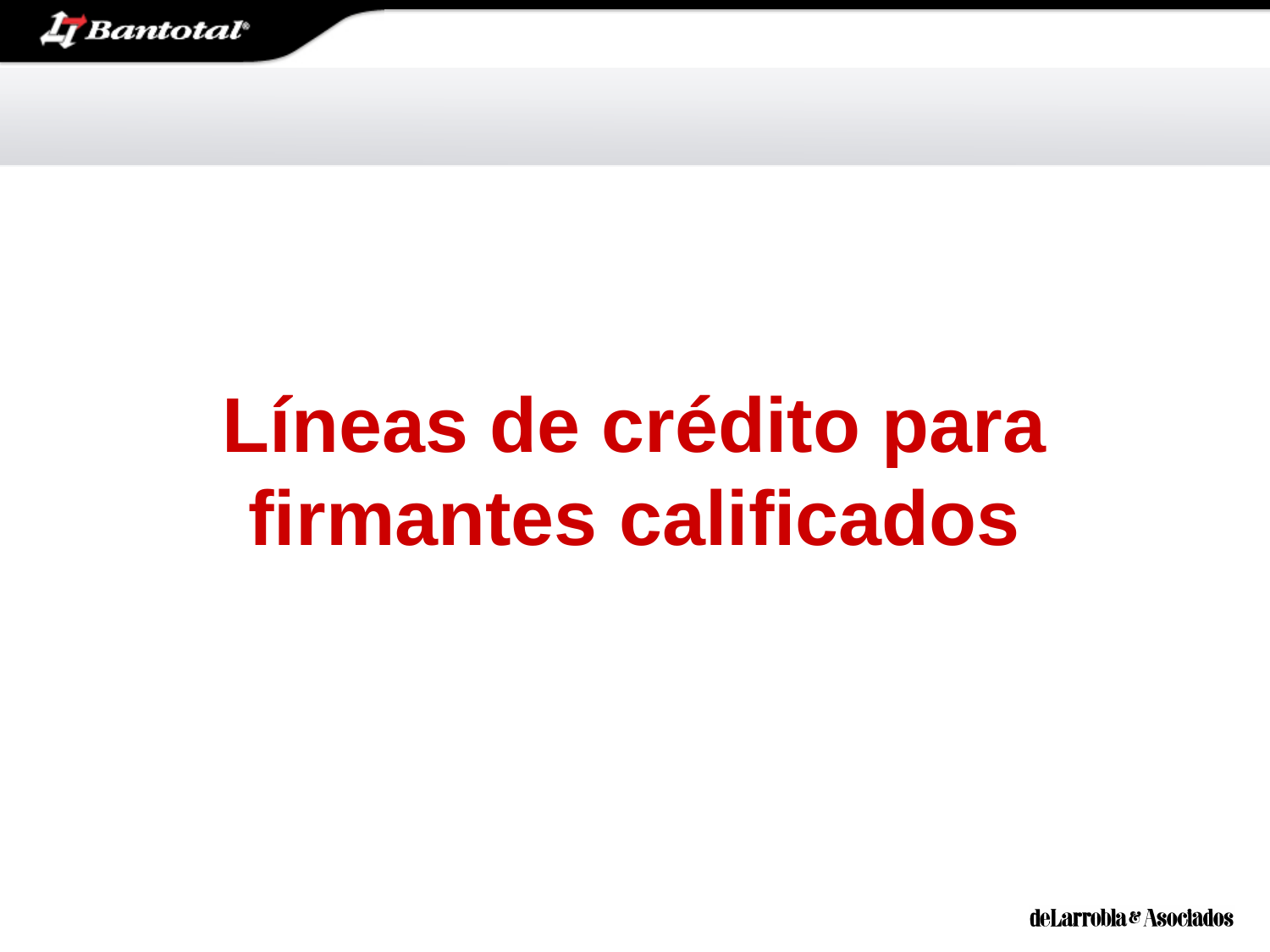

# Líneas de crédito para firmantes calificados